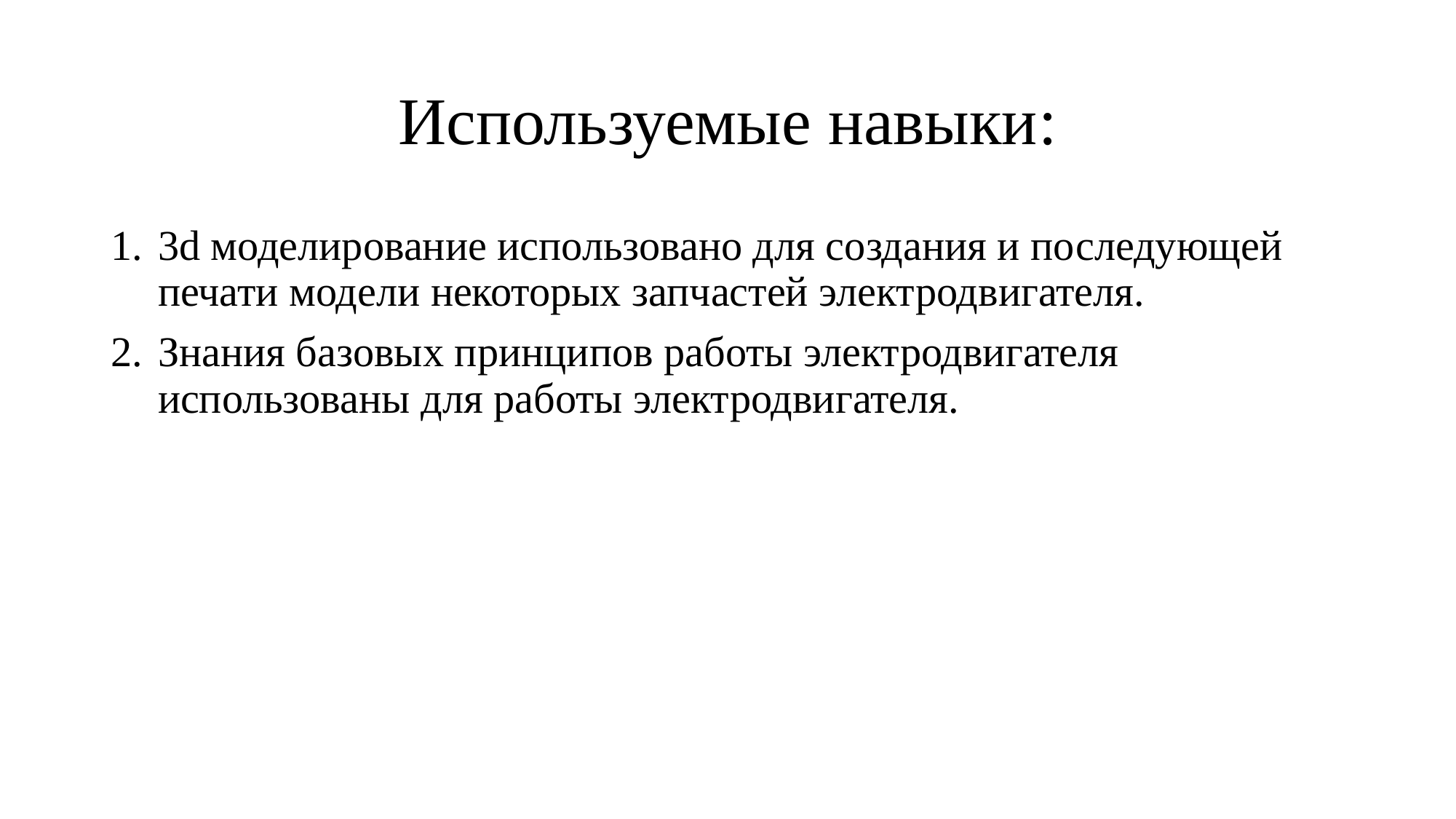

# Используемые навыки:
3d моделирование использовано для создания и последующей печати модели некоторых запчастей электродвигателя.
Знания базовых принципов работы электродвигателя использованы для работы электродвигателя.